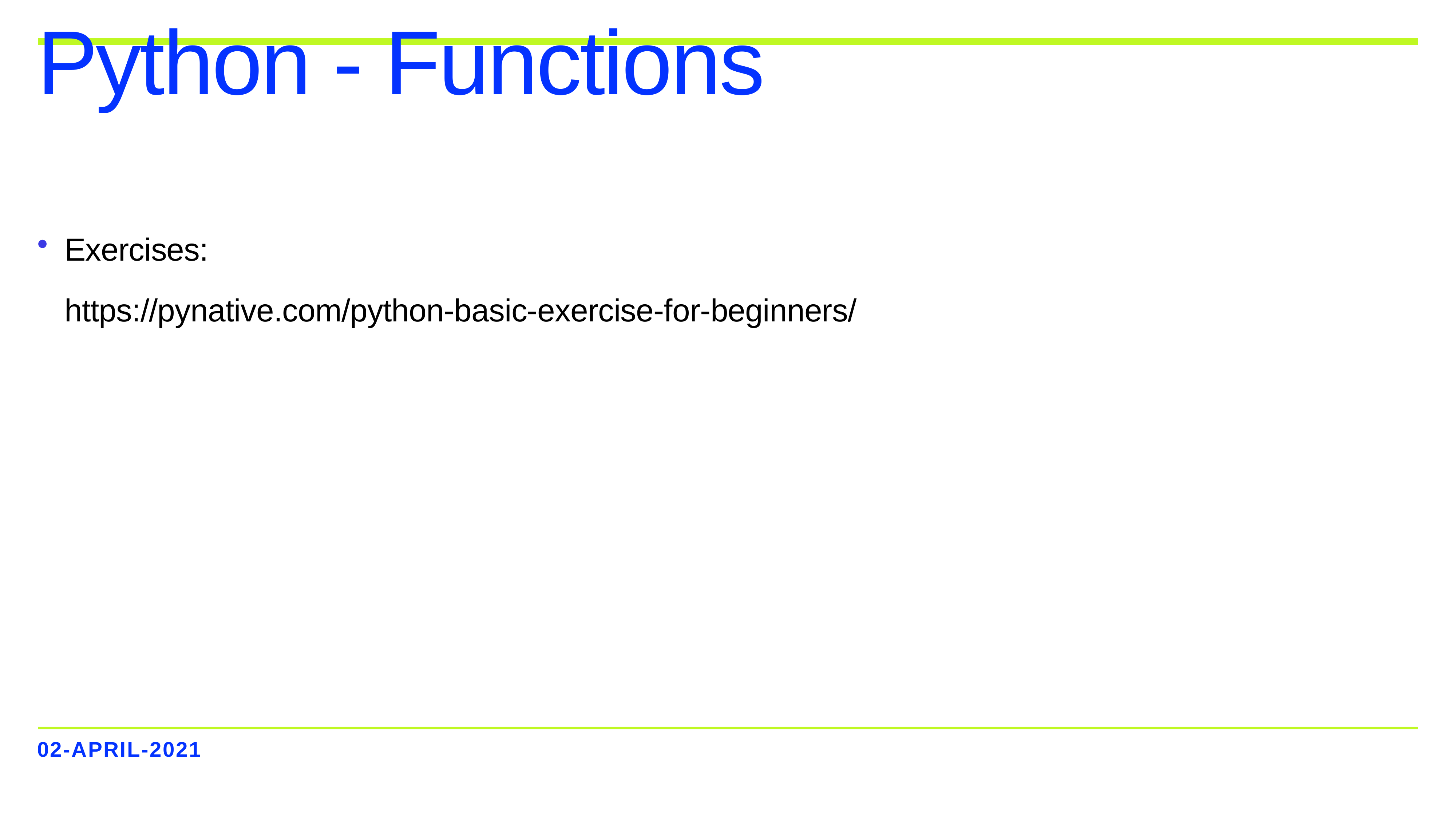

# Python - Functions
Exercises:
https://pynative.com/python-basic-exercise-for-beginners/
02-APRIL-2021